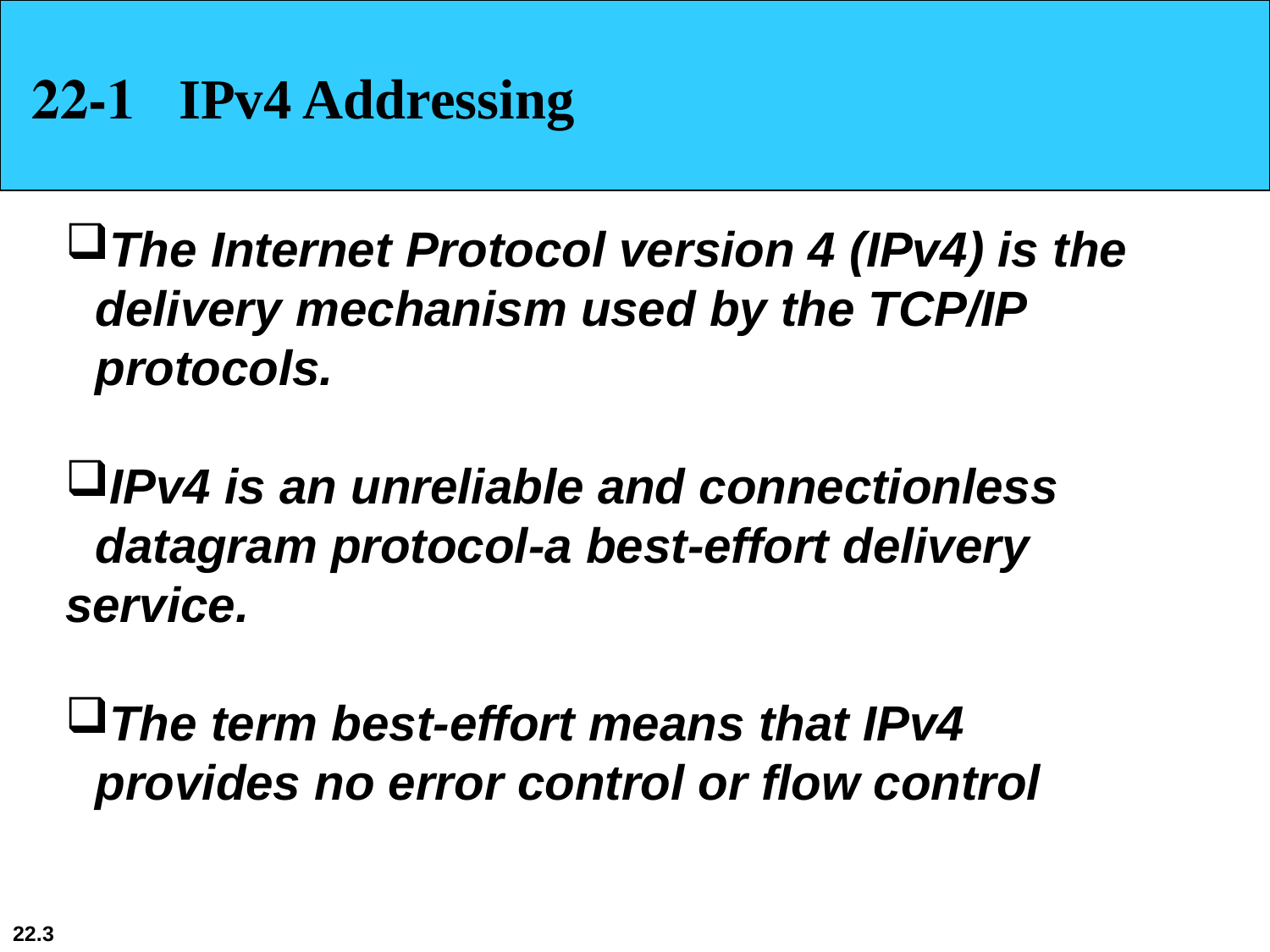

22-1   IPv4 Addressing

The Internet Protocol version 4 (IPv4) is the delivery mechanism used by the TCP/IP protocols.

IPv4 is an unreliable and connectionless datagram protocol-a best-effort delivery
service.

The term best-effort means that IPv4 provides no error control or flow control
22.3